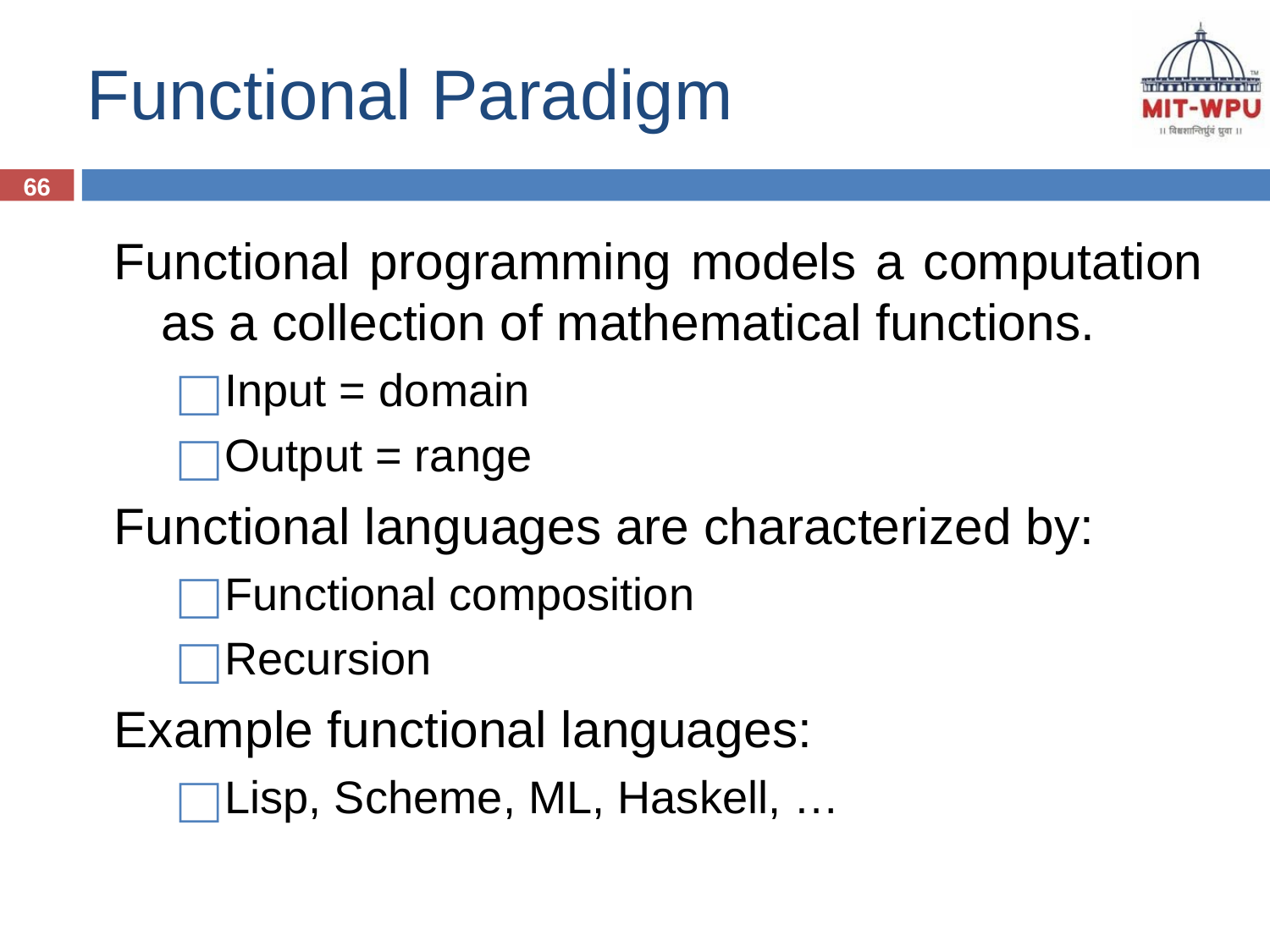

# Functional Paradigm
66
Functional programming models a computation as a collection of mathematical functions.
Input = domain
Output = range
Functional languages are characterized by:
Functional composition
Recursion
Example functional languages:
Lisp, Scheme, ML, Haskell, …